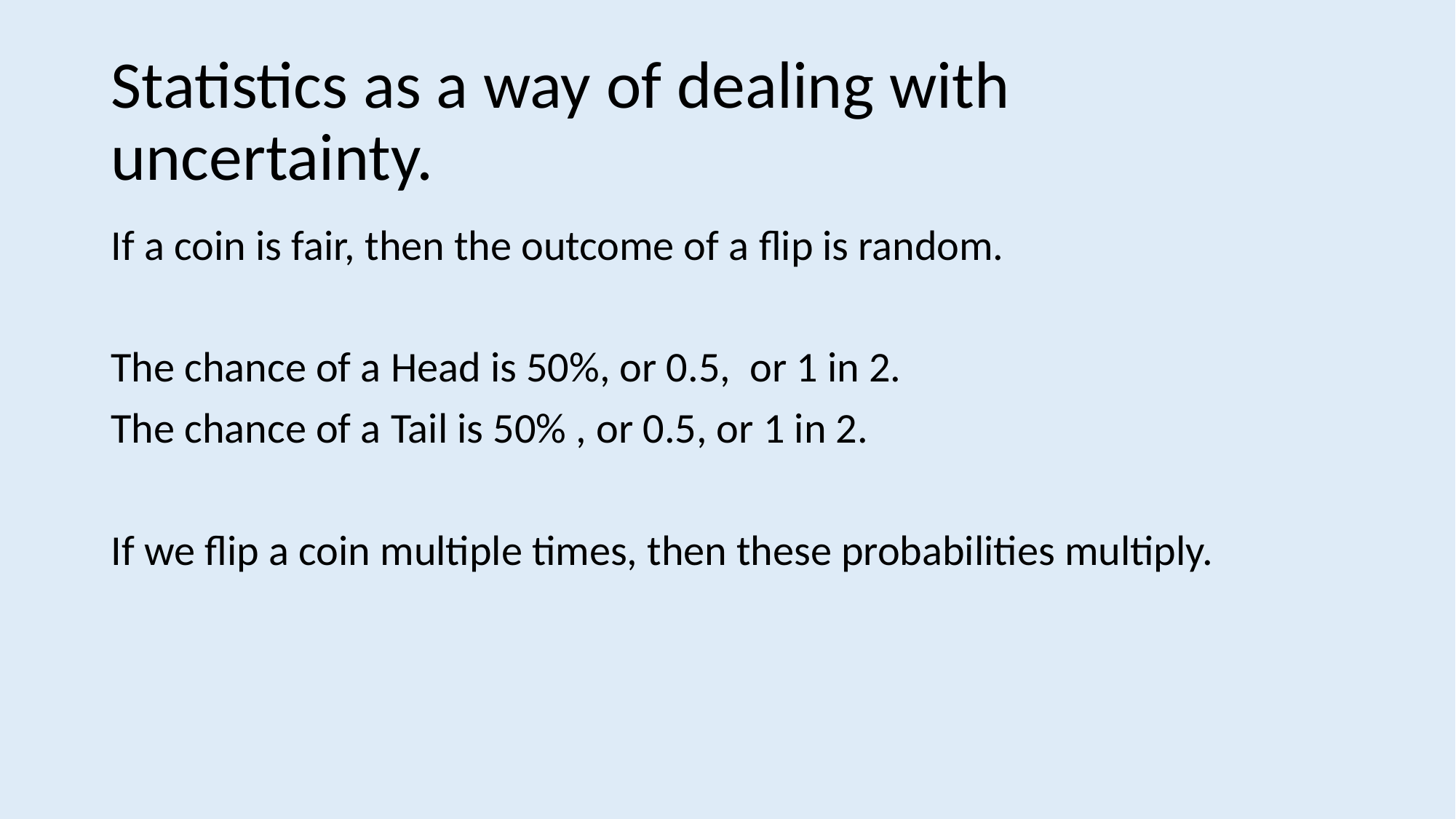

# Statistics as a way of dealing with uncertainty.
If a coin is fair, then the outcome of a flip is random.

The chance of a Head is 50%, or 0.5,  or 1 in 2.
The chance of a Tail is 50% , or 0.5, or 1 in 2.

If we flip a coin multiple times, then these probabilities multiply.